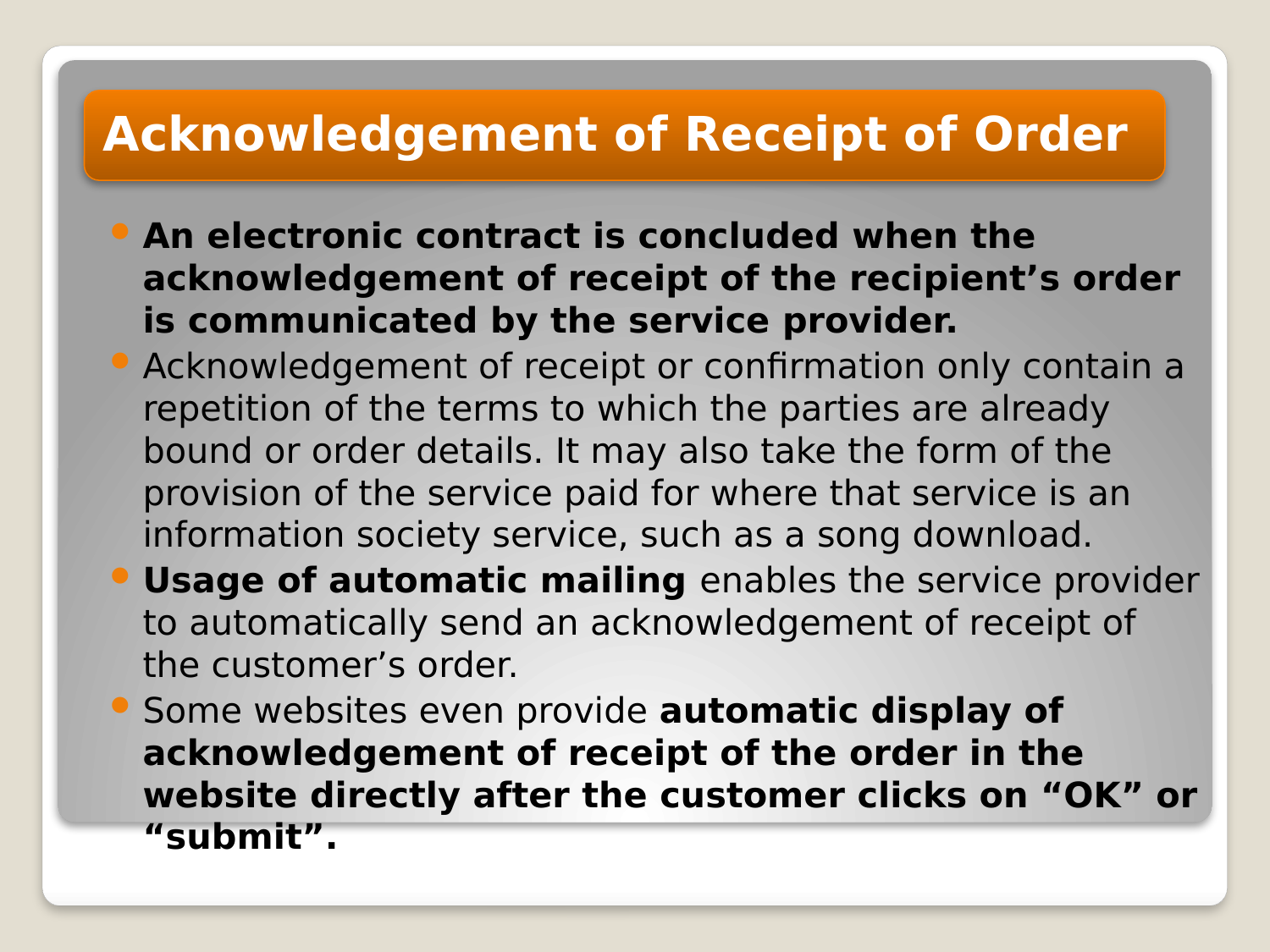

Acknowledgement of Receipt of Order
An electronic contract is concluded when the acknowledgement of receipt of the recipient’s order is communicated by the service provider.
Acknowledgement of receipt or confirmation only contain a repetition of the terms to which the parties are already bound or order details. It may also take the form of the provision of the service paid for where that service is an information society service, such as a song download.
Usage of automatic mailing enables the service provider to automatically send an acknowledgement of receipt of the customer’s order.
Some websites even provide automatic display of acknowledgement of receipt of the order in the website directly after the customer clicks on “OK” or “submit”.